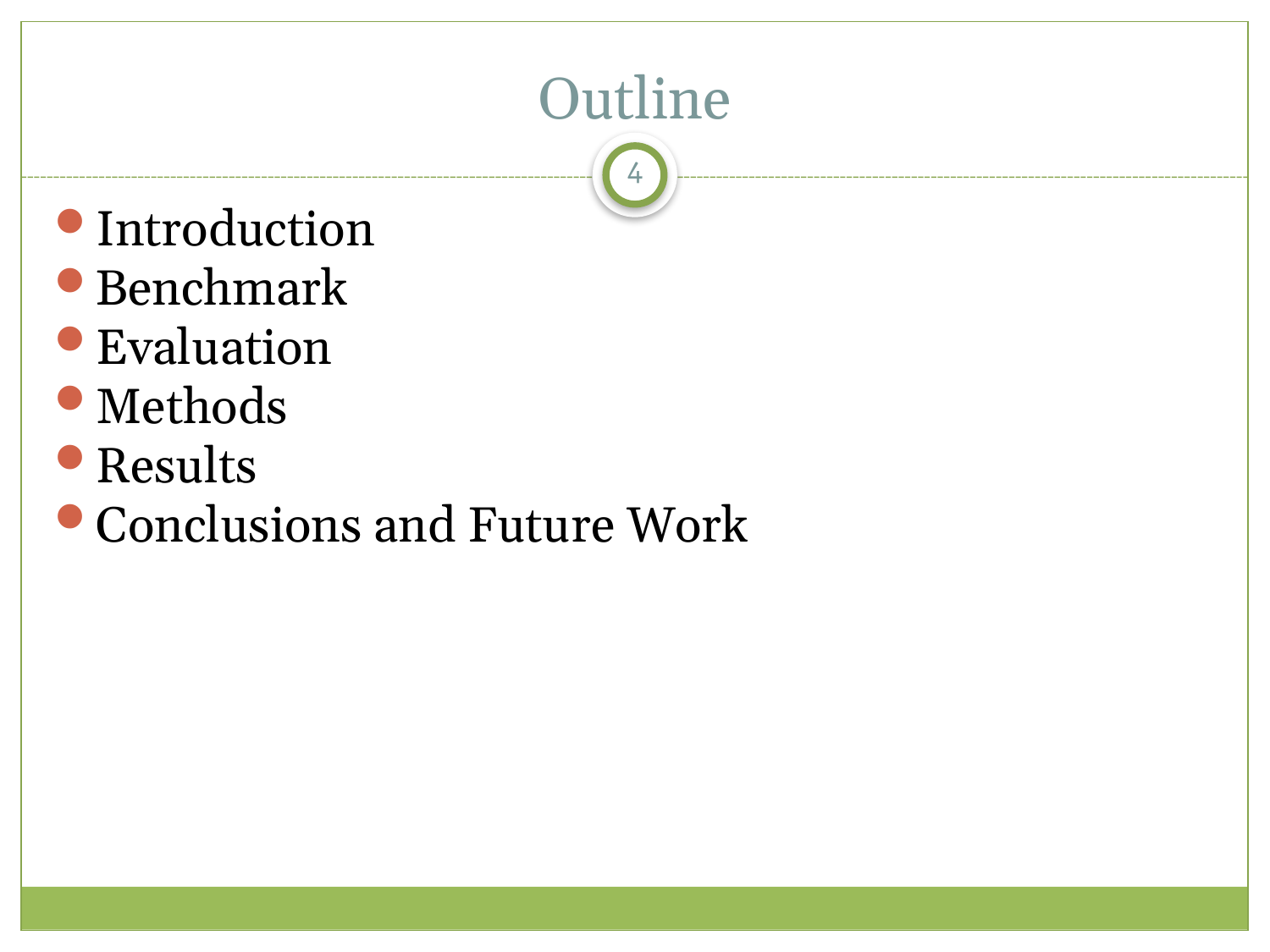

Outline
4
Introduction
Benchmark
Evaluation
Methods
Results
Conclusions and Future Work